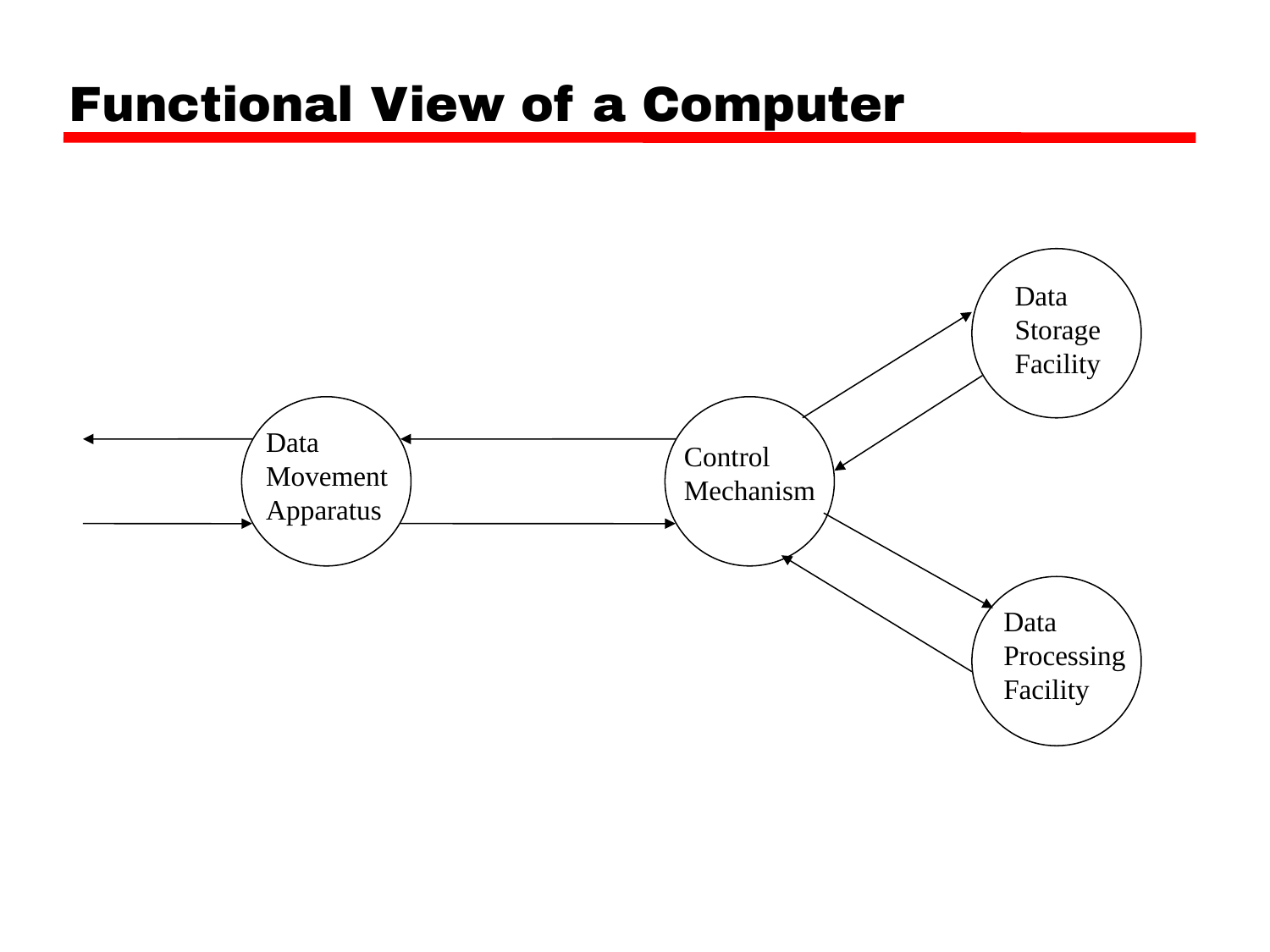

# Functional View of a Computer

Data
Storage
Facility

Data
Movement
Apparatus
Control
Mechanism

Data
Processing
Facility